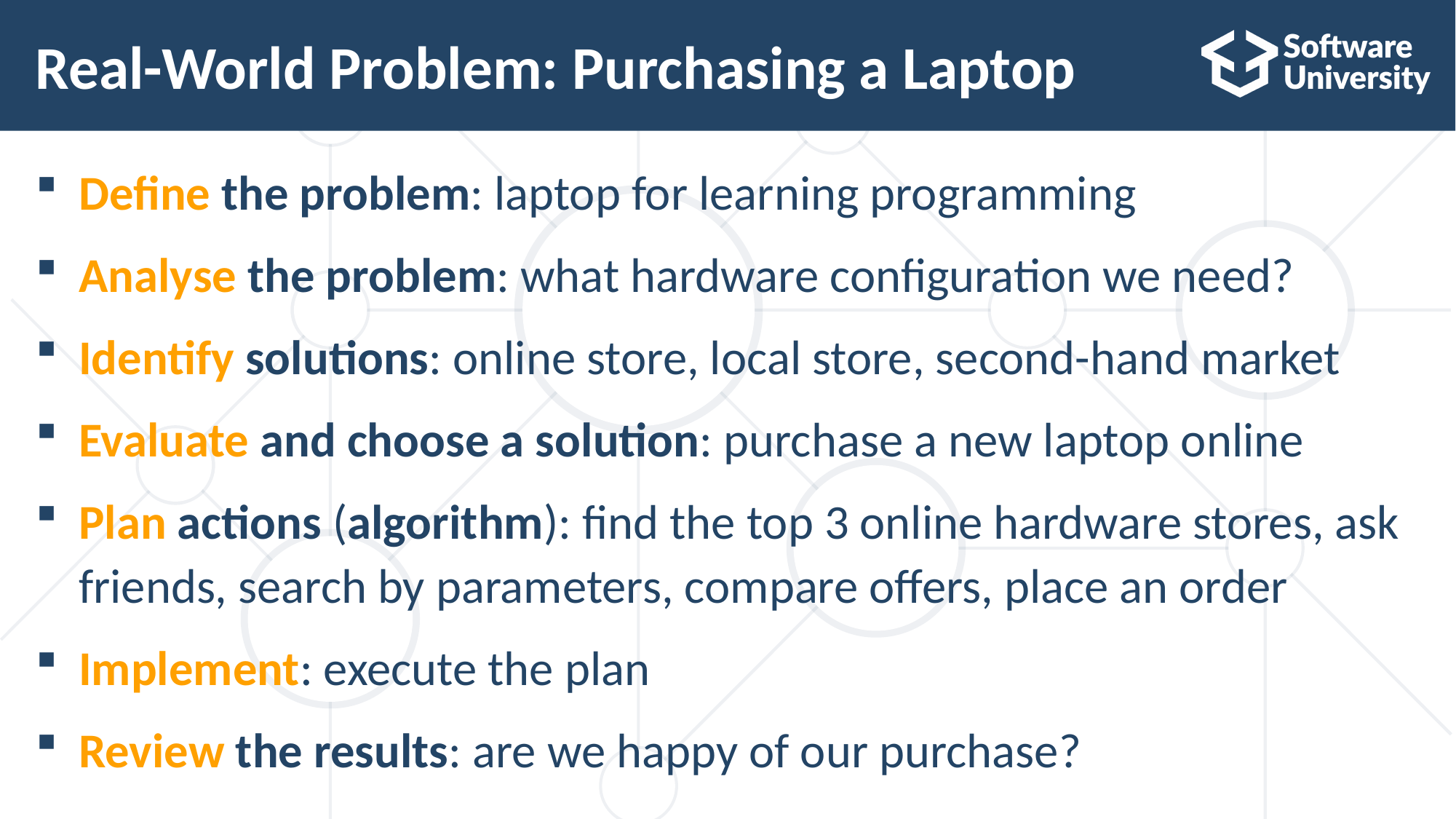

# Real-World Problem: Purchasing a Laptop
Define the problem: laptop for learning programming
Analyse the problem: what hardware configuration we need?
Identify solutions: online store, local store, second-hand market
Evaluate and choose a solution: purchase a new laptop online
Plan actions (algorithm): find the top 3 online hardware stores, ask friends, search by parameters, compare offers, place an order
Implement: execute the plan
Review the results: are we happy of our purchase?